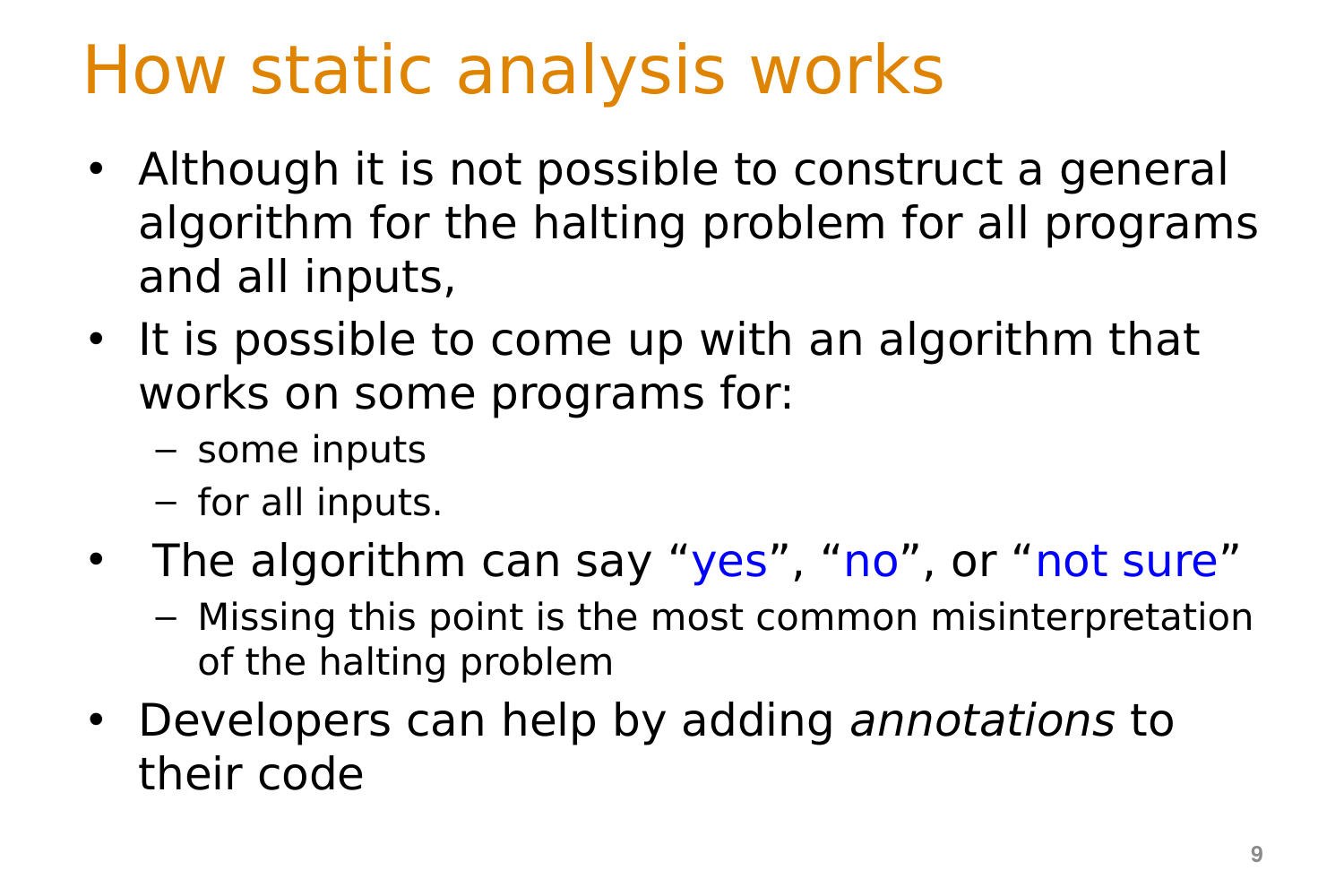

# How static analysis works
Although it is not possible to construct a general algorithm for the halting problem for all programs and all inputs,
It is possible to come up with an algorithm that works on some programs for:
some inputs
for all inputs.
 The algorithm can say “yes”, “no”, or “not sure”
Missing this point is the most common misinterpretation of the halting problem
Developers can help by adding annotations to their code

9